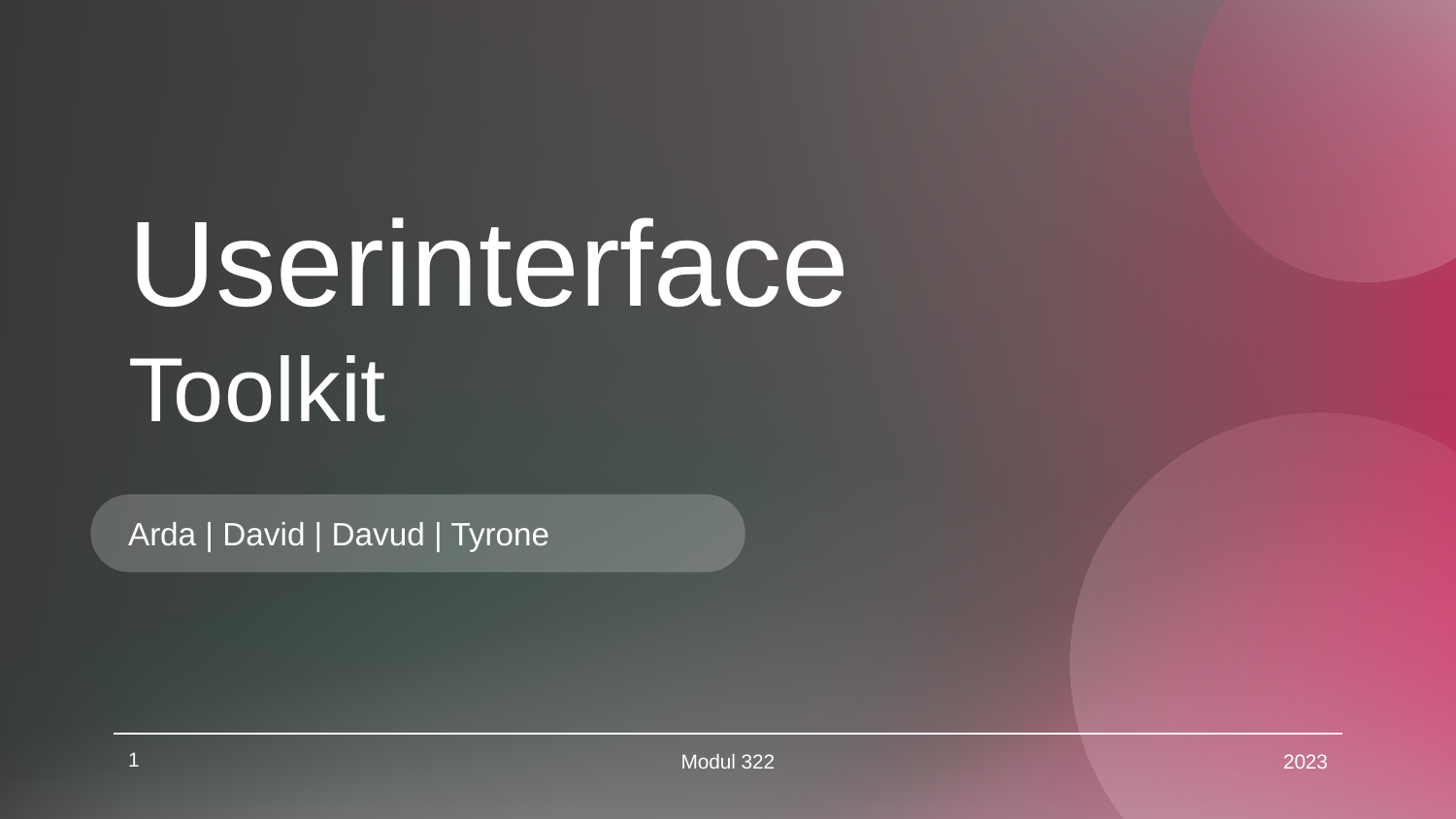

# Userinterface Toolkit

Arda | David | Davud | Tyrone
1
Modul 322
2023